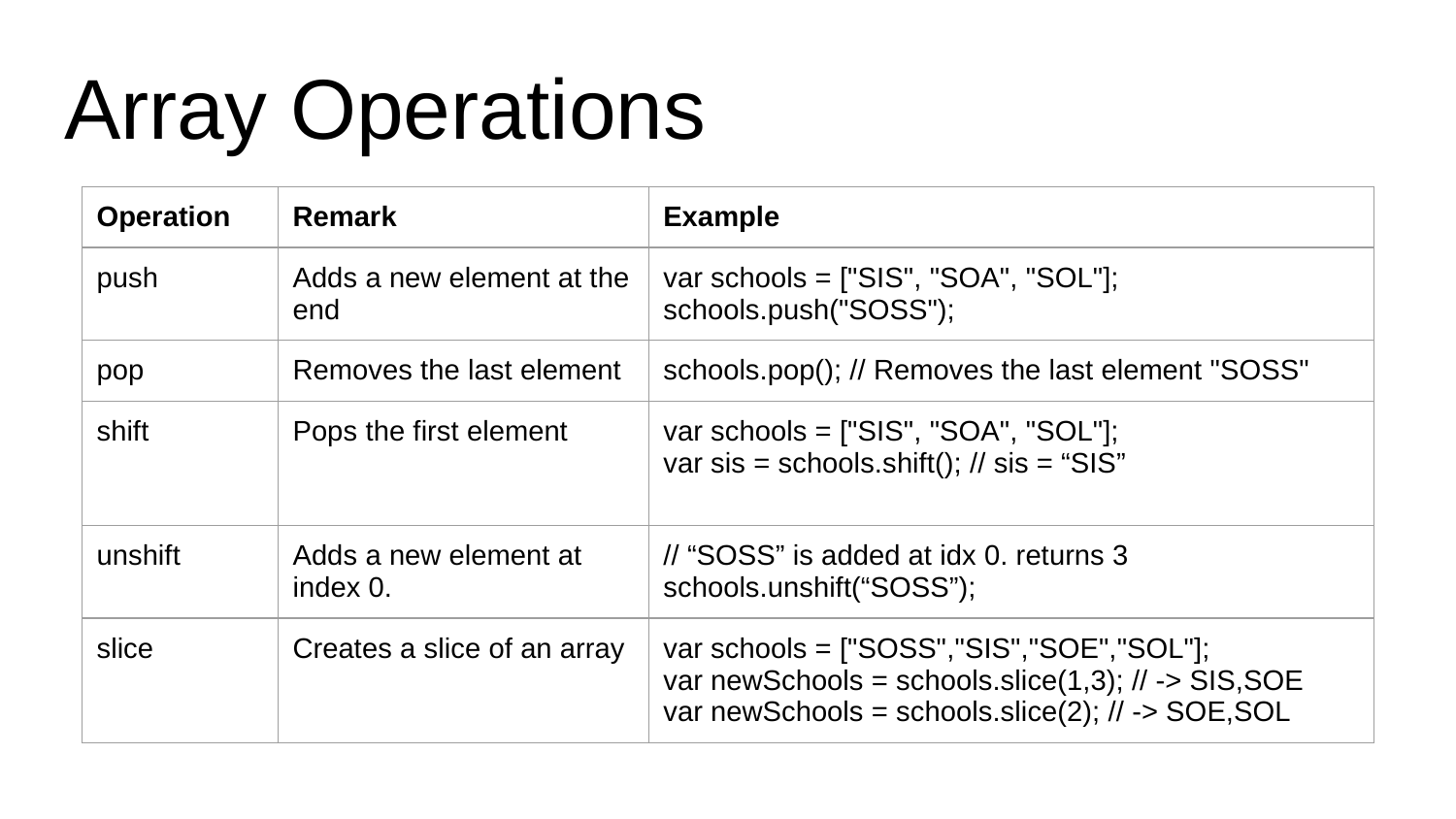

Array Operations
| Operation | Remark | Example |
| --- | --- | --- |
| push | Adds a new element at the end | var schools = ["SIS", "SOA", "SOL"]; schools.push("SOSS"); |
| pop | Removes the last element | schools.pop(); // Removes the last element "SOSS" |
| shift | Pops the first element | var schools = ["SIS", "SOA", "SOL"]; var sis = schools.shift(); // sis = “SIS” |
| unshift | Adds a new element at index 0. | // “SOSS” is added at idx 0. returns 3 schools.unshift(“SOSS”); |
| slice | Creates a slice of an array | var schools = ["SOSS","SIS","SOE","SOL"]; var newSchools = schools.slice(1,3); // -> SIS,SOE var newSchools = schools.slice(2); // -> SOE,SOL |